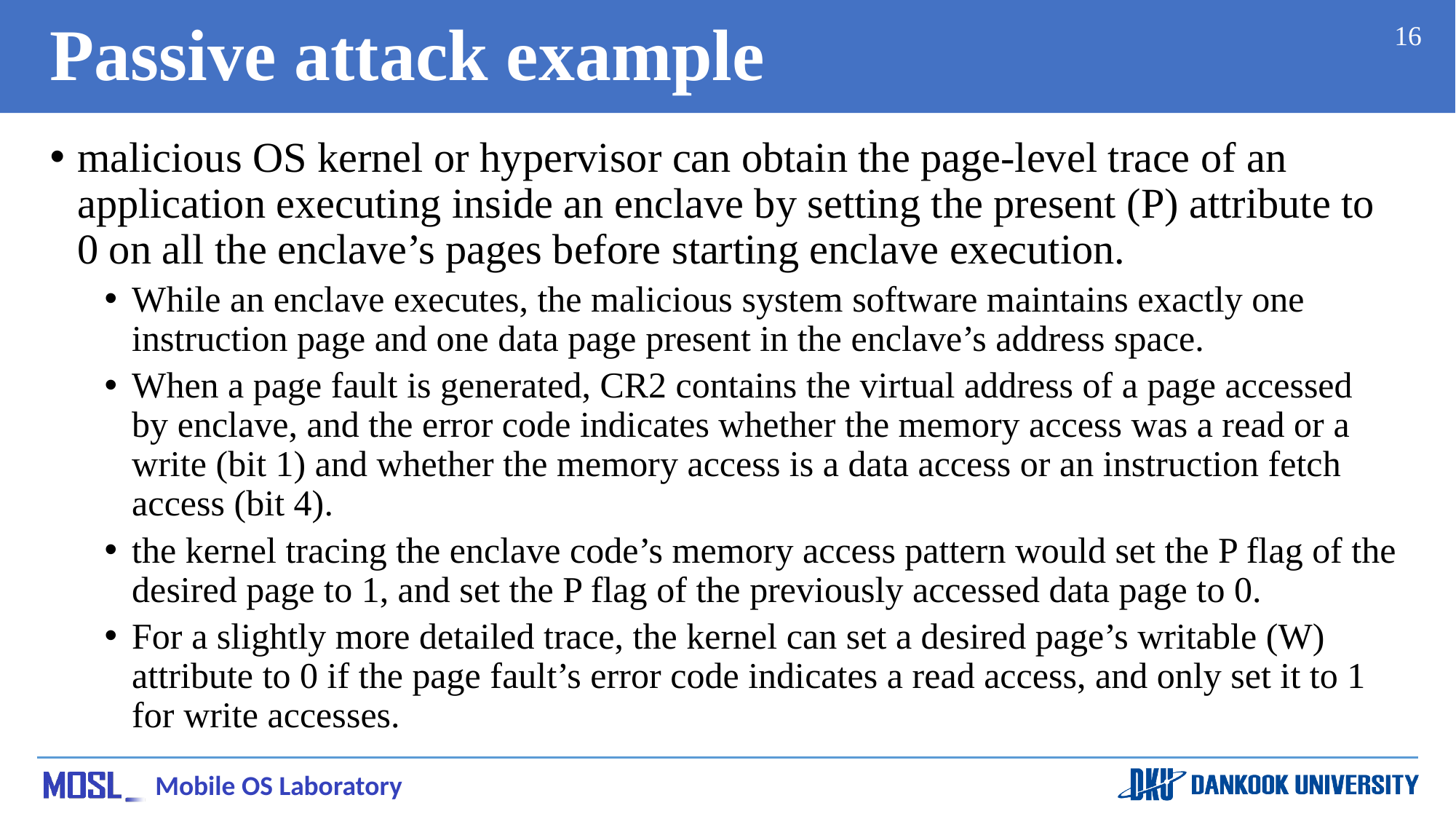

# Passive attack example
16
malicious OS kernel or hypervisor can obtain the page-level trace of an application executing inside an enclave by setting the present (P) attribute to 0 on all the enclave’s pages before starting enclave execution.
While an enclave executes, the malicious system software maintains exactly one instruction page and one data page present in the enclave’s address space.
When a page fault is generated, CR2 contains the virtual address of a page accessed by enclave, and the error code indicates whether the memory access was a read or a write (bit 1) and whether the memory access is a data access or an instruction fetch access (bit 4).
the kernel tracing the enclave code’s memory access pattern would set the P flag of the desired page to 1, and set the P flag of the previously accessed data page to 0.
For a slightly more detailed trace, the kernel can set a desired page’s writable (W) attribute to 0 if the page fault’s error code indicates a read access, and only set it to 1 for write accesses.